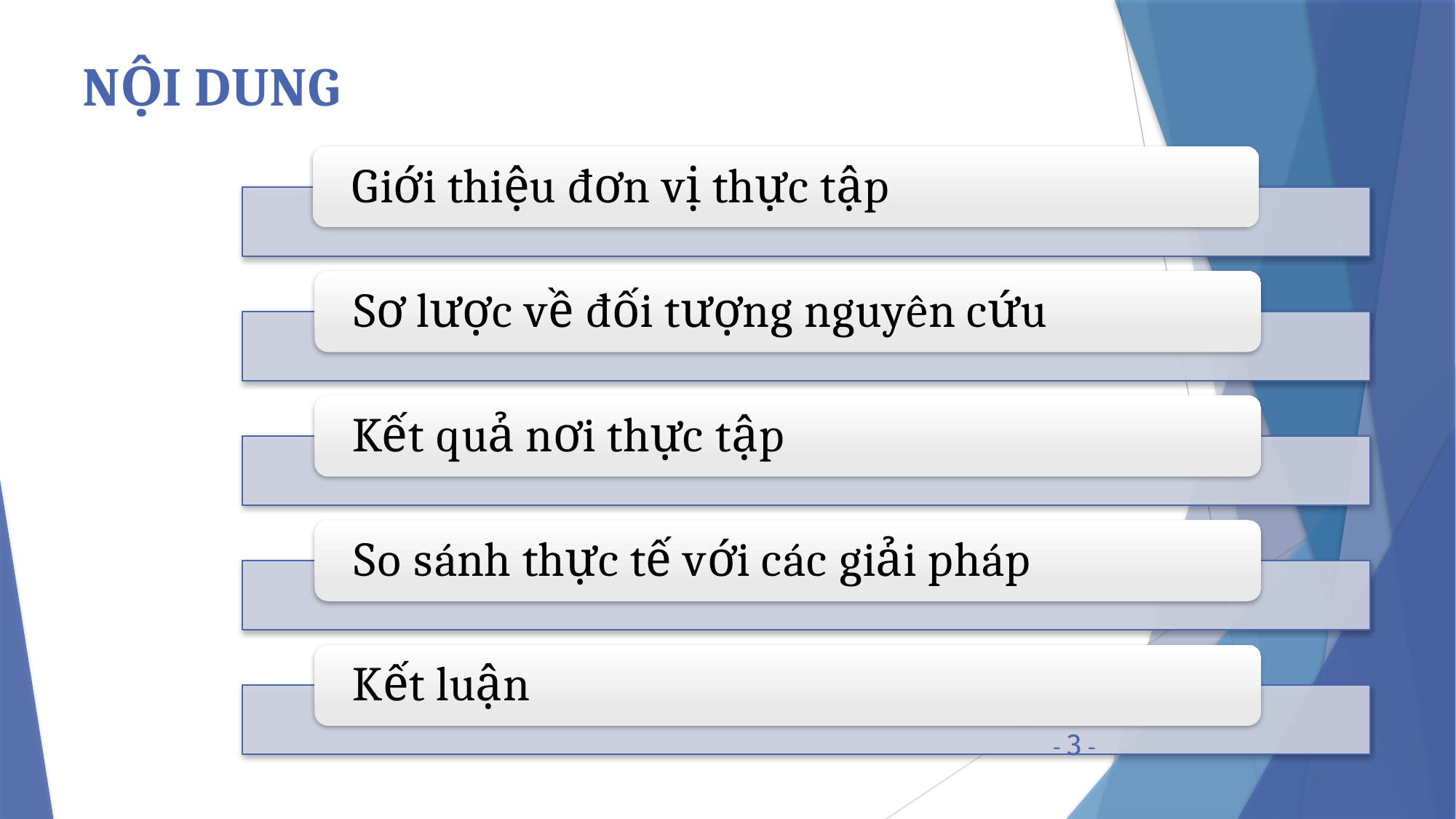

# NỘI DUNG
Giới thiệu đơn vị thực tập
Sơ lược về đối tượng nguyên cứu
Kết quả nơi thực tập
So sánh thực tế với các giải pháp
Kết luận
- 3 -